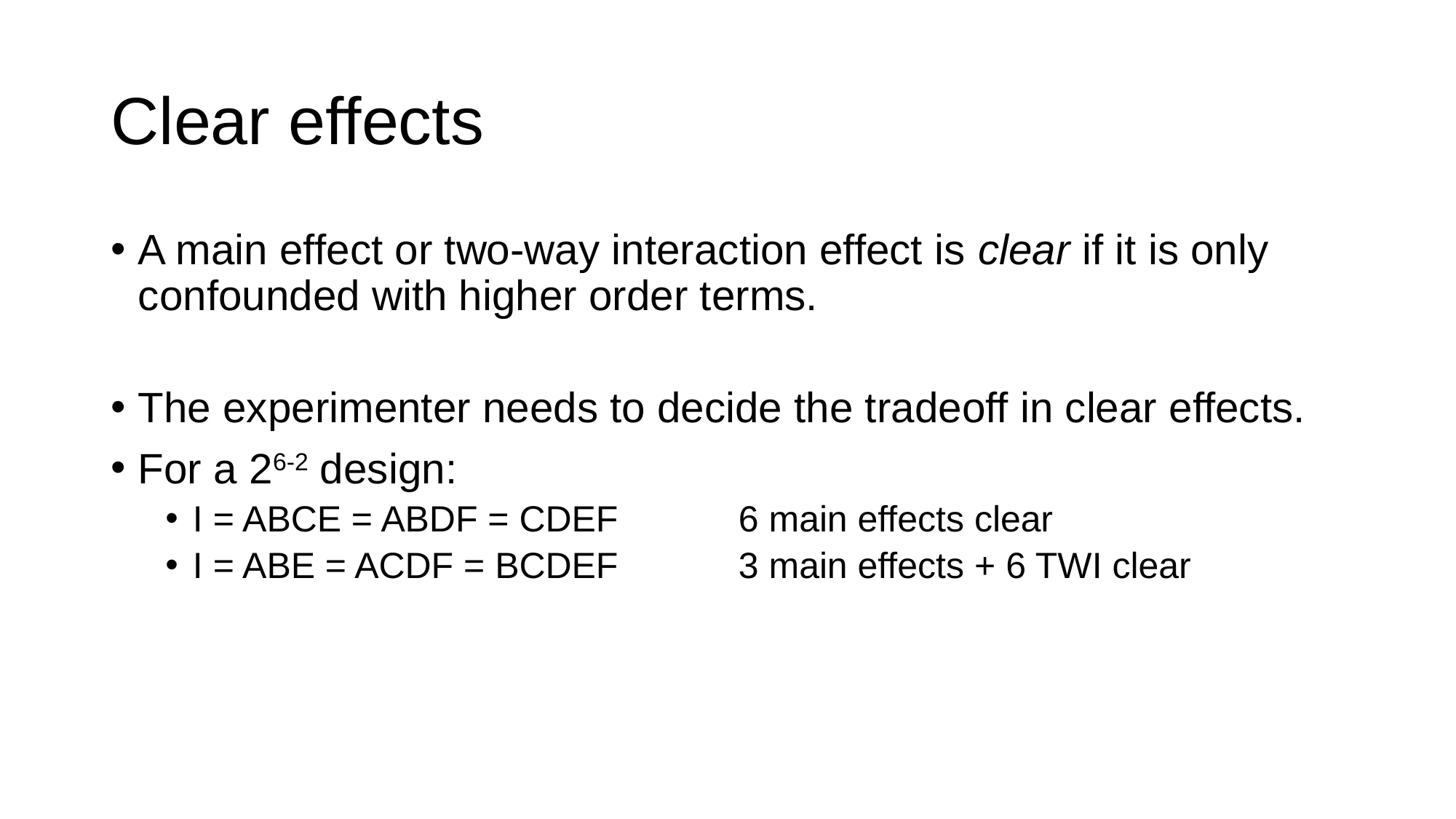

# Clear effects
A main effect or two-way interaction effect is clear if it is only confounded with higher order terms.
The experimenter needs to decide the tradeoff in clear effects.
For a 26-2 design:
I = ABCE = ABDF = CDEF		6 main effects clear
I = ABE = ACDF = BCDEF		3 main effects + 6 TWI clear